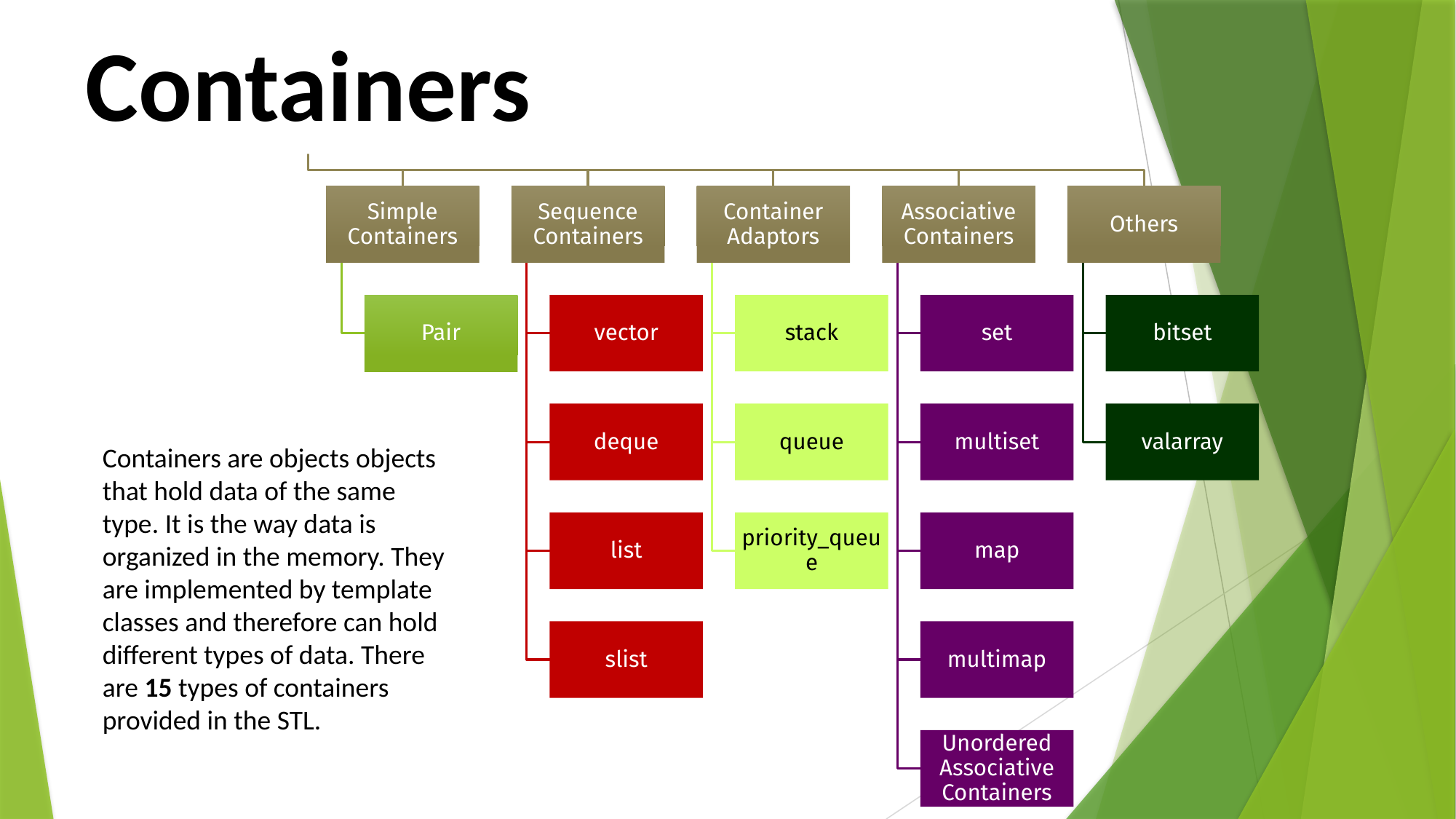

Containers
Simple Containers
Pair
Sequence Containers
vector
deque
list
slist
Container Adaptors
stack
queue
priority_queue
Associative Containers
set
multiset
map
multimap
Unordered Associative Containers
Others
bitset
valarray
Containers are objects objects that hold data of the same type. It is the way data is organized in the memory. They are implemented by template classes and therefore can hold different types of data. There are 15 types of containers provided in the STL.